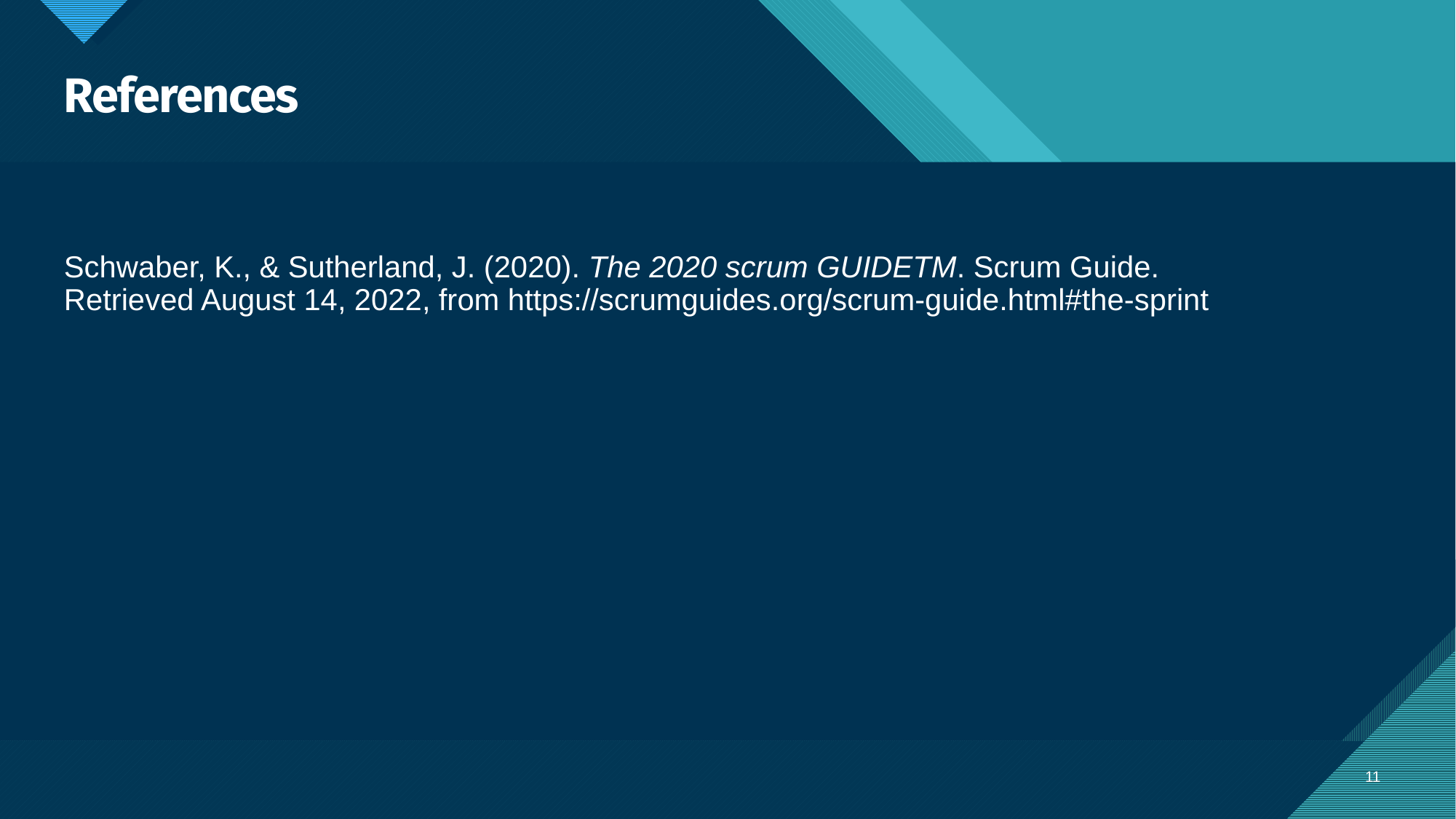

# References
Schwaber, K., & Sutherland, J. (2020). The 2020 scrum GUIDETM. Scrum Guide. 	Retrieved August 14, 2022, from https://scrumguides.org/scrum-guide.html#the-sprint
11